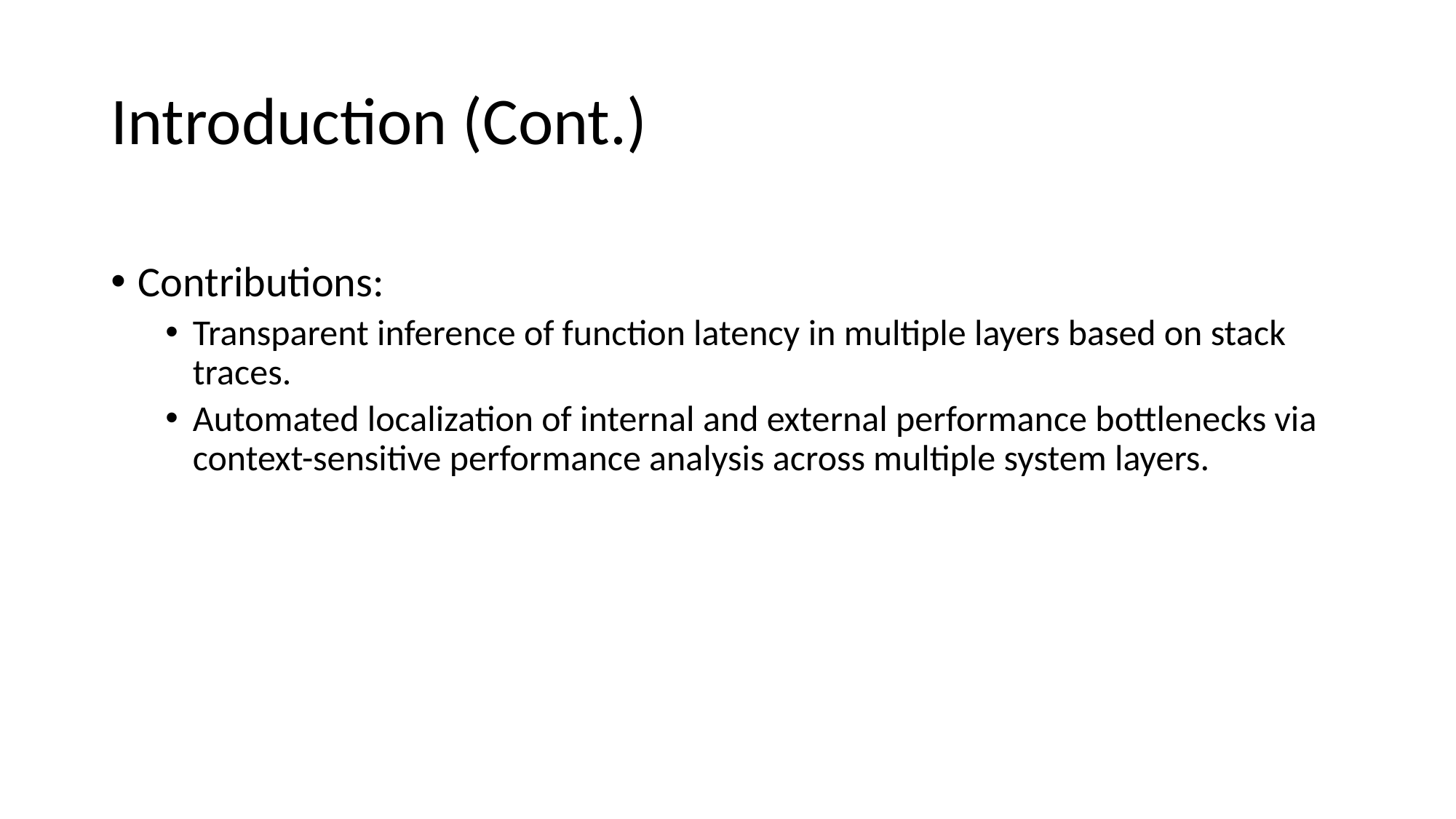

# Introduction (Cont.)
Contributions:
Transparent inference of function latency in multiple layers based on stack traces.
Automated localization of internal and external performance bottlenecks via context-sensitive performance analysis across multiple system layers.